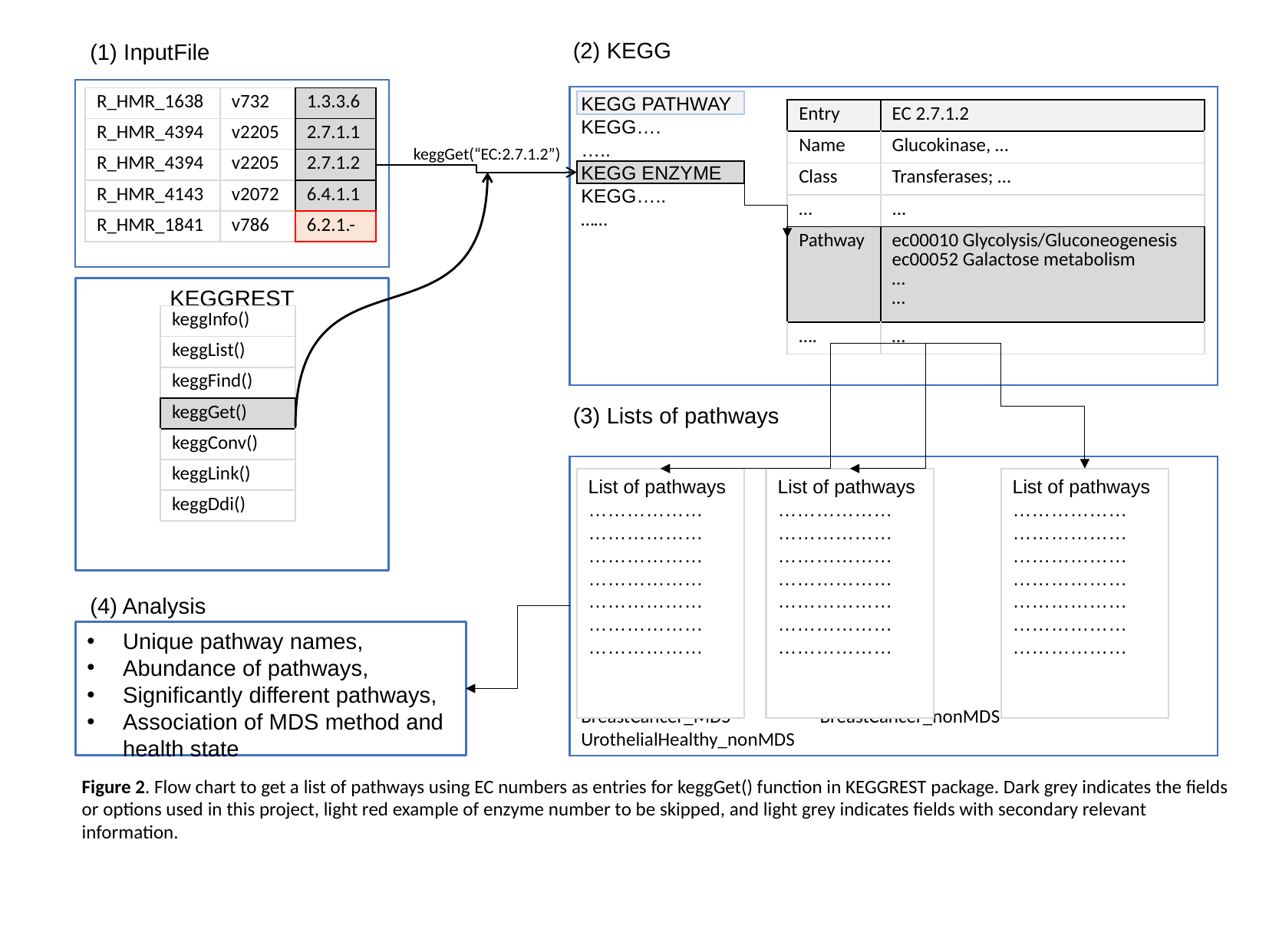

(2) KEGG

(1) InputFile

KEGG PATHWAY
KEGG….
…..
KEGG ENZYME
KEGG…..
……
| R\_HMR\_1638 | v732 | 1.3.3.6 |
| --- | --- | --- |
| R\_HMR\_4394 | v2205 | 2.7.1.1 |
| R\_HMR\_4394 | v2205 | 2.7.1.2 |
| R\_HMR\_4143 | v2072 | 6.4.1.1 |
| R\_HMR\_1841 | v786 | 6.2.1.- |

| Entry | EC 2.7.1.2 |
| --- | --- |
| Name | Glucokinase, … |
| Class | Transferases; … |
| … | ... |
| Pathway | ec00010 Glycolysis/Gluconeogenesis ec00052 Galactose metabolism … … |
| …. | … |
keggGet(“EC:2.7.1.2”)

KEGGREST

| keggInfo() |
| --- |
| keggList() |
| keggFind() |
| keggGet() |
| keggConv() |
| keggLink() |
| keggDdi() |
(3) Lists of pathways

BreastCancer_MDS 	  BreastCancer_nonMDS          UrothelialHealthy_nonMDS
List of pathways
………………
………………
………………
………………
………………
………………
………………
List of pathways
………………
………………
………………
………………
………………
………………
………………
List of pathways
………………
………………
………………
………………
………………
………………
………………
(4) Analysis
Unique pathway names,
Abundance of pathways,
Significantly different pathways,
Association of MDS method and health state

Figure 2. Flow chart to get a list of pathways using EC numbers as entries for keggGet() function in KEGGREST package. Dark grey indicates the fields or options used in this project, light red example of enzyme number to be skipped, and light grey indicates fields with secondary relevant information.